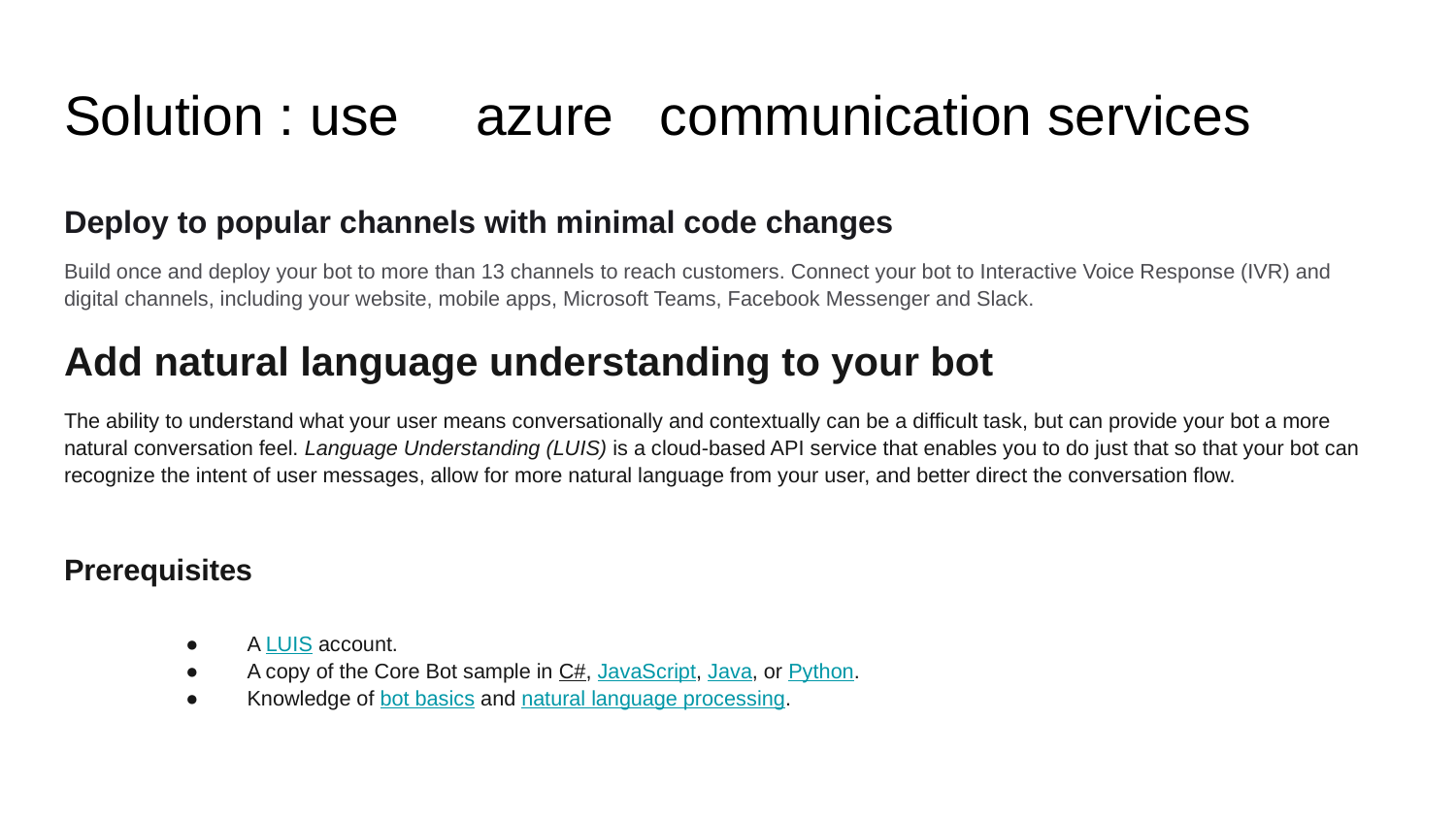

# Solution : use     azure   communication services

Deploy to popular channels with minimal code changes
Build once and deploy your bot to more than 13 channels to reach customers. Connect your bot to Interactive Voice Response (IVR) and digital channels, including your website, mobile apps, Microsoft Teams, Facebook Messenger and Slack.
Add natural language understanding to your bot
The ability to understand what your user means conversationally and contextually can be a difficult task, but can provide your bot a more natural conversation feel. Language Understanding (LUIS) is a cloud-based API service that enables you to do just that so that your bot can recognize the intent of user messages, allow for more natural language from your user, and better direct the conversation flow.

Prerequisites
A LUIS account.
A copy of the Core Bot sample in C#, JavaScript, Java, or Python.
Knowledge of bot basics and natural language processing.